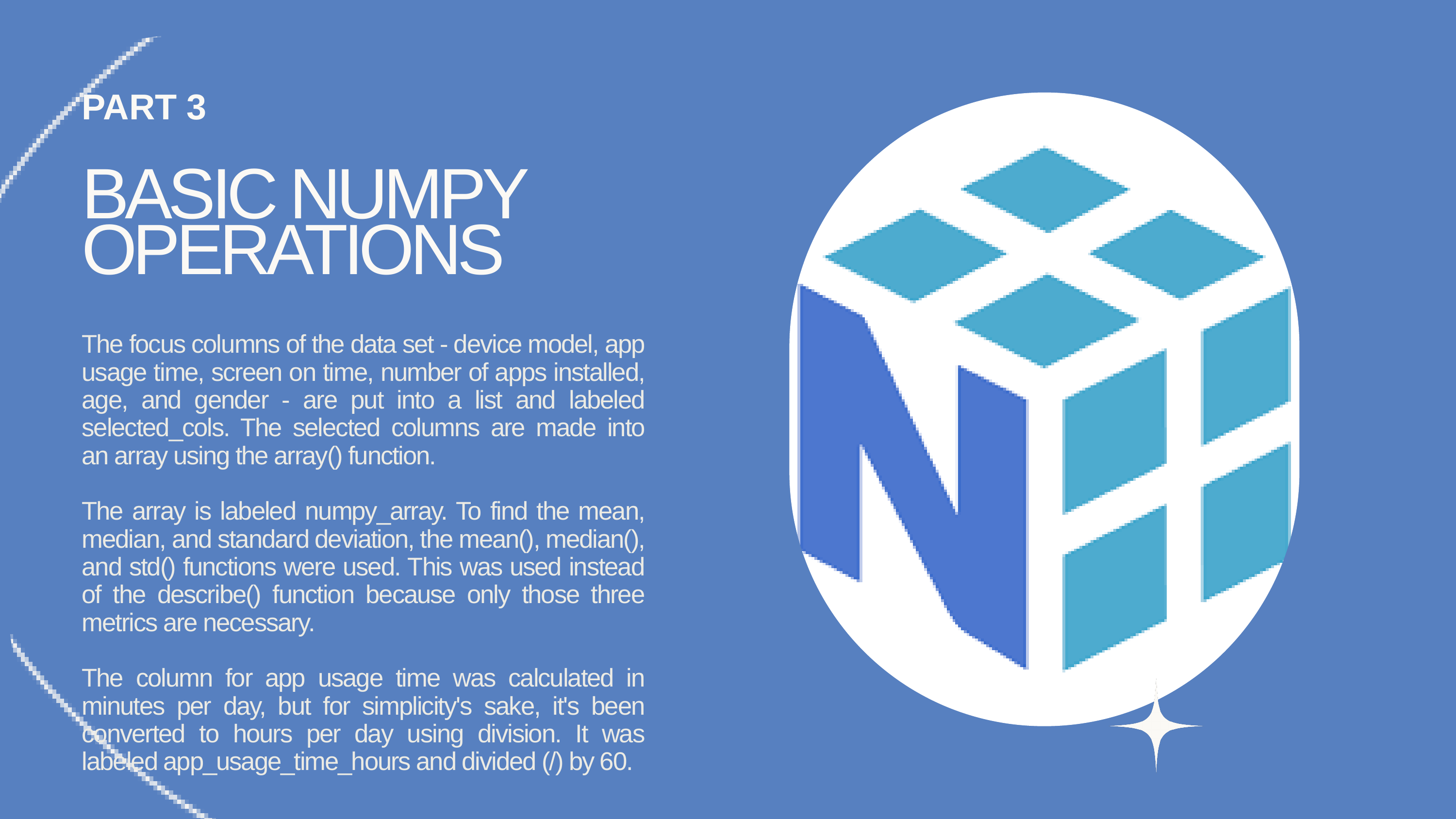

PART 3

BASIC NUMPY OPERATIONS
The focus columns of the data set - device model, app usage time, screen on time, number of apps installed, age, and gender - are put into a list and labeled selected_cols. The selected columns are made into an array using the array() function.

The array is labeled numpy_array. To find the mean, median, and standard deviation, the mean(), median(), and std() functions were used. This was used instead of the describe() function because only those three metrics are necessary.

The column for app usage time was calculated in minutes per day, but for simplicity's sake, it's been converted to hours per day using division. It was labeled app_usage_time_hours and divided (/) by 60.